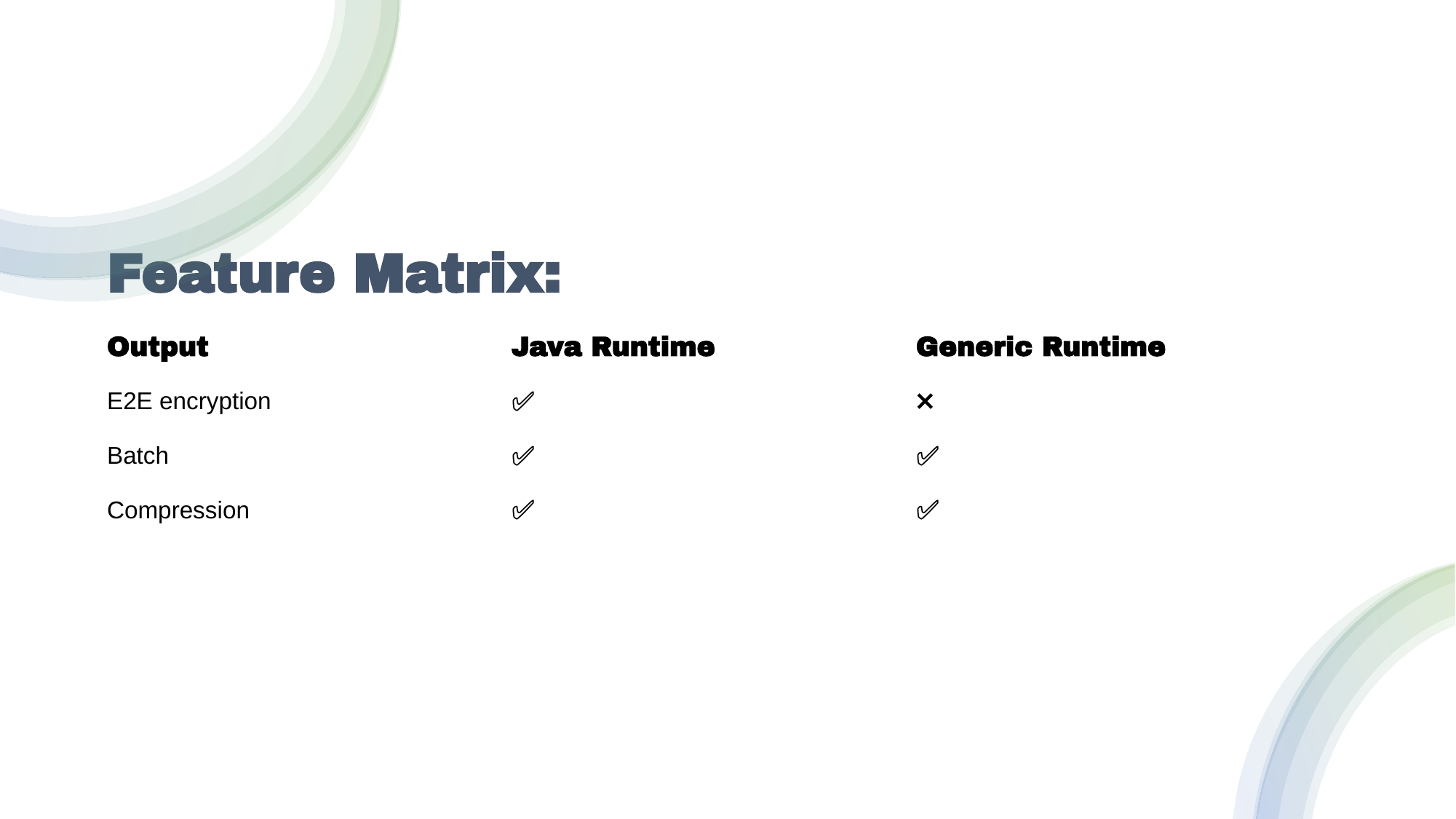

# Feature Matrix:
| Output | Java Runtime | Generic Runtime |
| --- | --- | --- |
| E2E encryption | ✅ | ❌ |
| Batch | ✅ | ✅ |
| Compression | ✅ | ✅ |